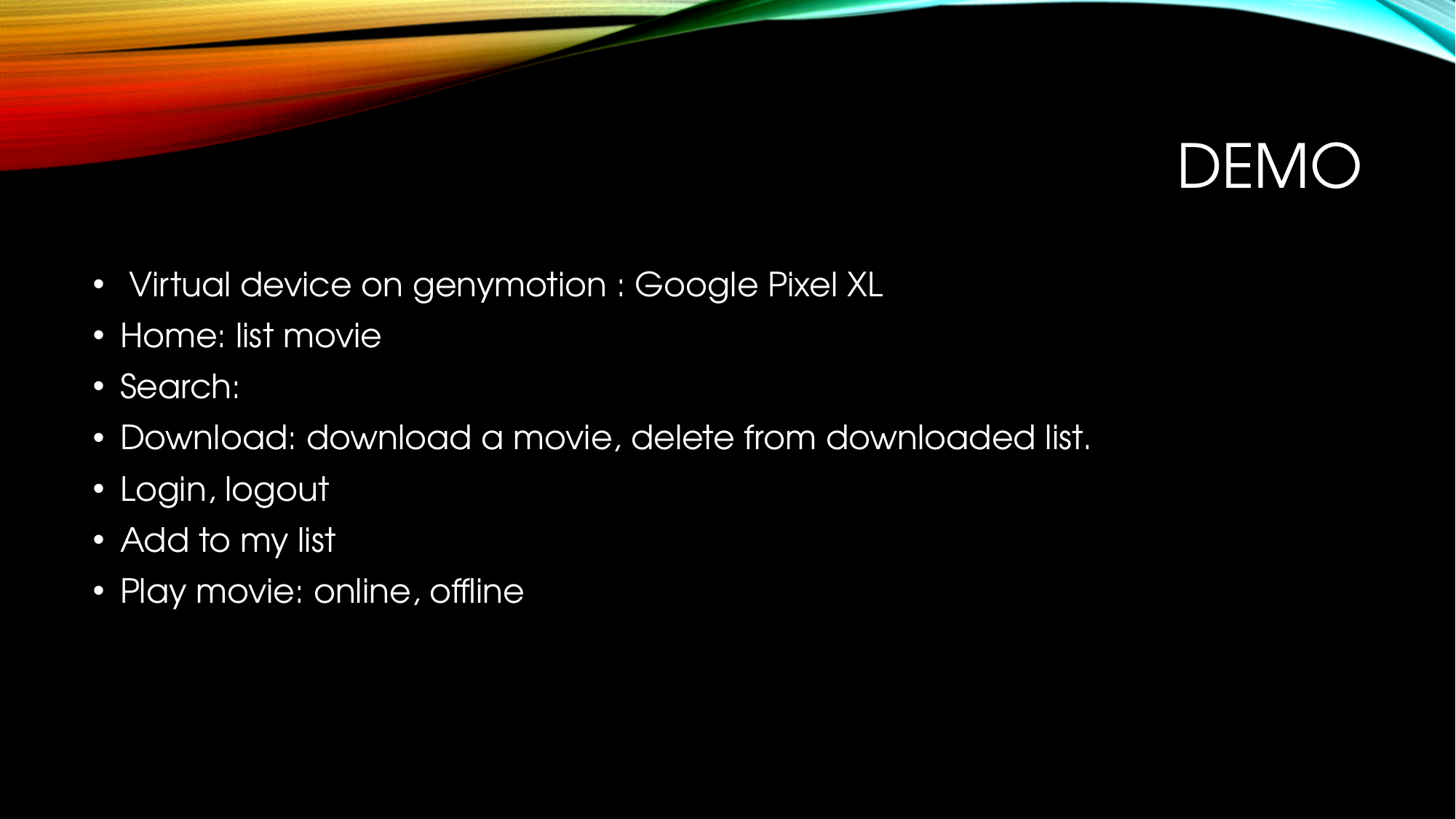

# Demo
 Virtual device on genymotion : Google Pixel XL
Home: list movie
Search:
Download: download a movie, delete from downloaded list.
Login, logout
Add to my list
Play movie: online, offline